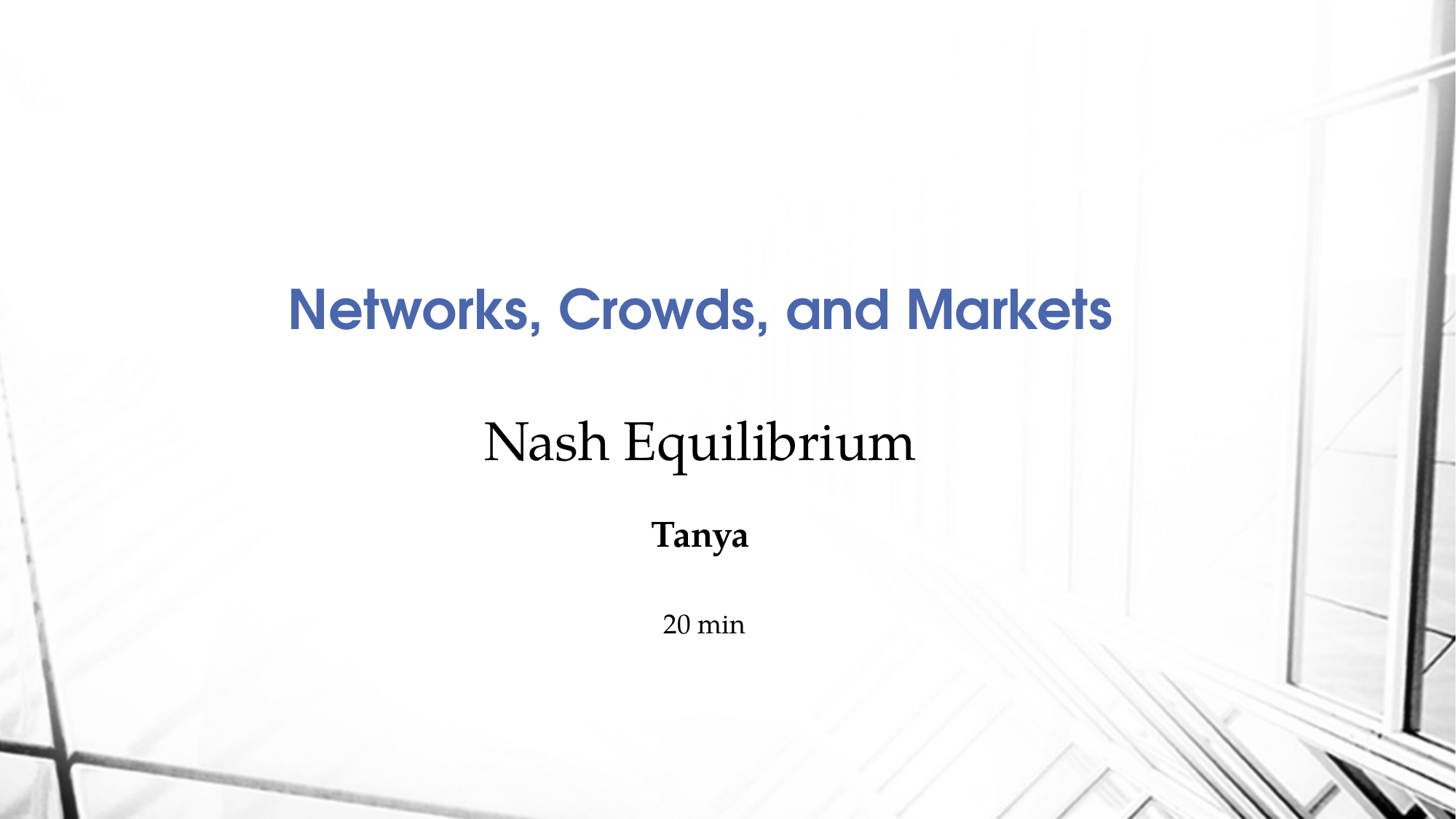

# Networks, Crowds, and Markets
Nash Equilibrium
Tanya
20 min